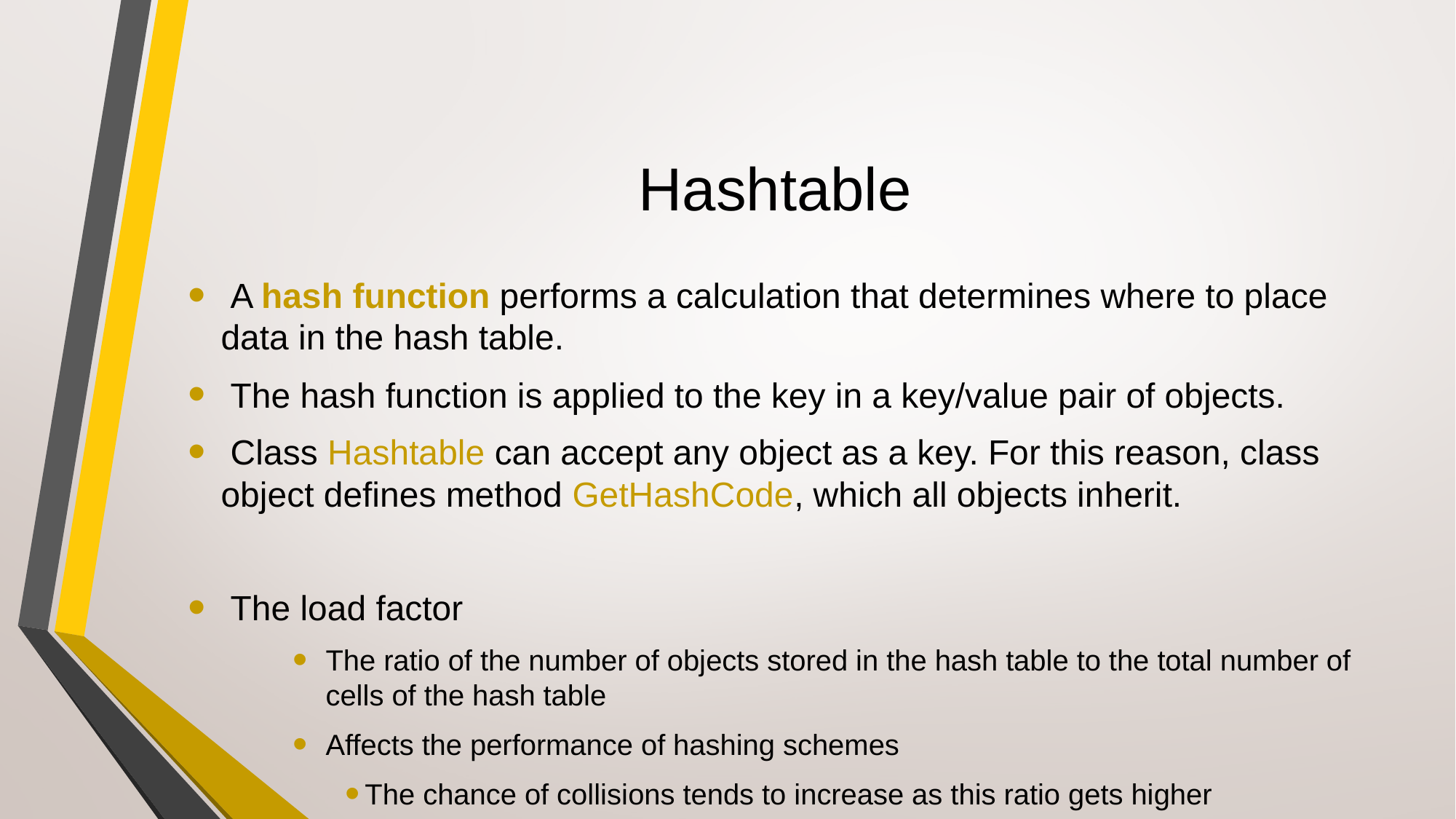

# Hashtable
 A hash function performs a calculation that determines where to place data in the hash table.
 The hash function is applied to the key in a key/value pair of objects.
 Class Hashtable can accept any object as a key. For this reason, class object defines method GetHashCode, which all objects inherit.

 The load factor
The ratio of the number of objects stored in the hash table to the total number of cells of the hash table
Affects the performance of hashing schemes
The chance of collisions tends to increase as this ratio gets higher